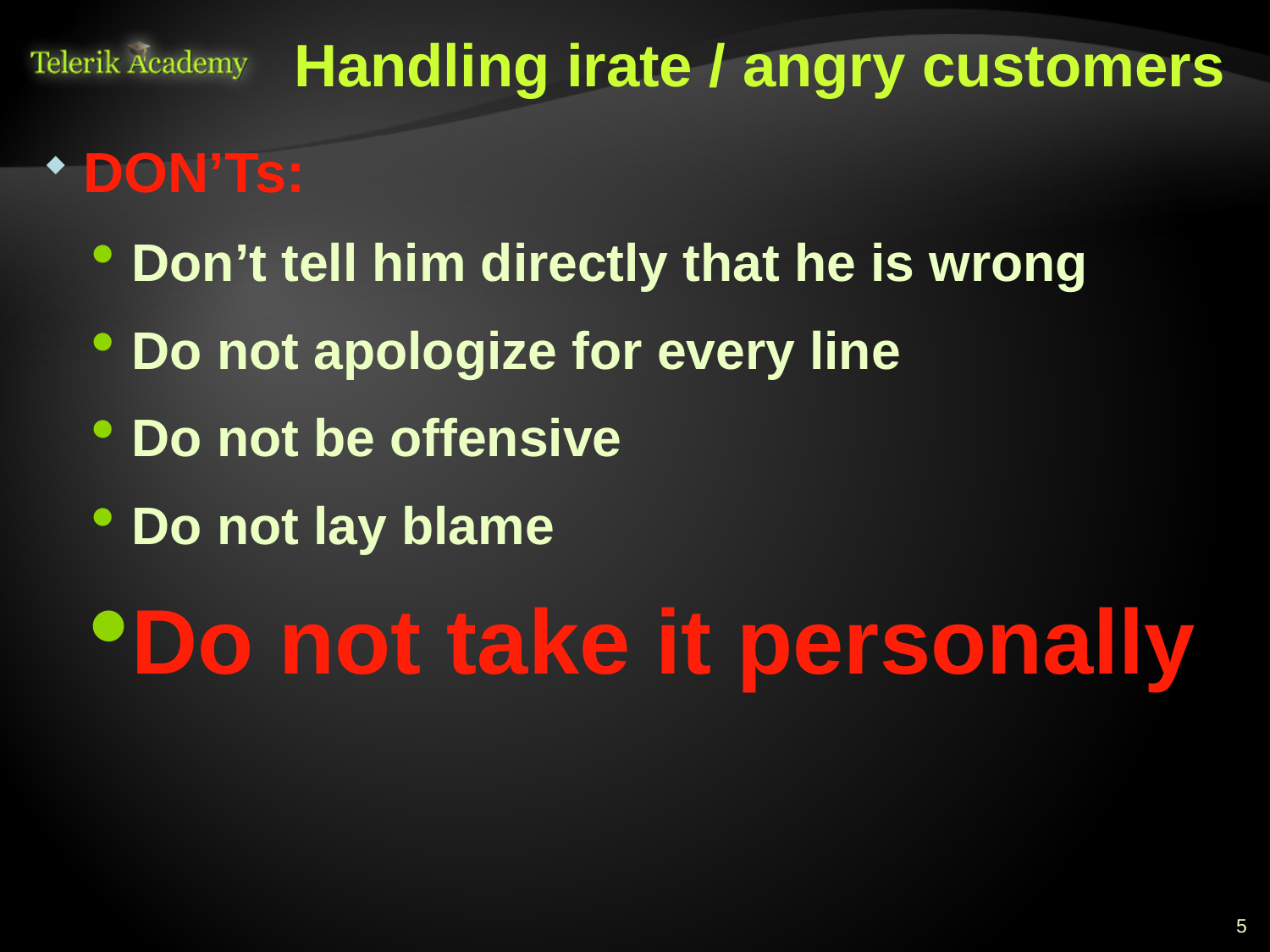

# Handling irate / angry customers
DON’Ts:
Don’t tell him directly that he is wrong
Do not apologize for every line
Do not be offensive
Do not lay blame
Do not take it personally

5